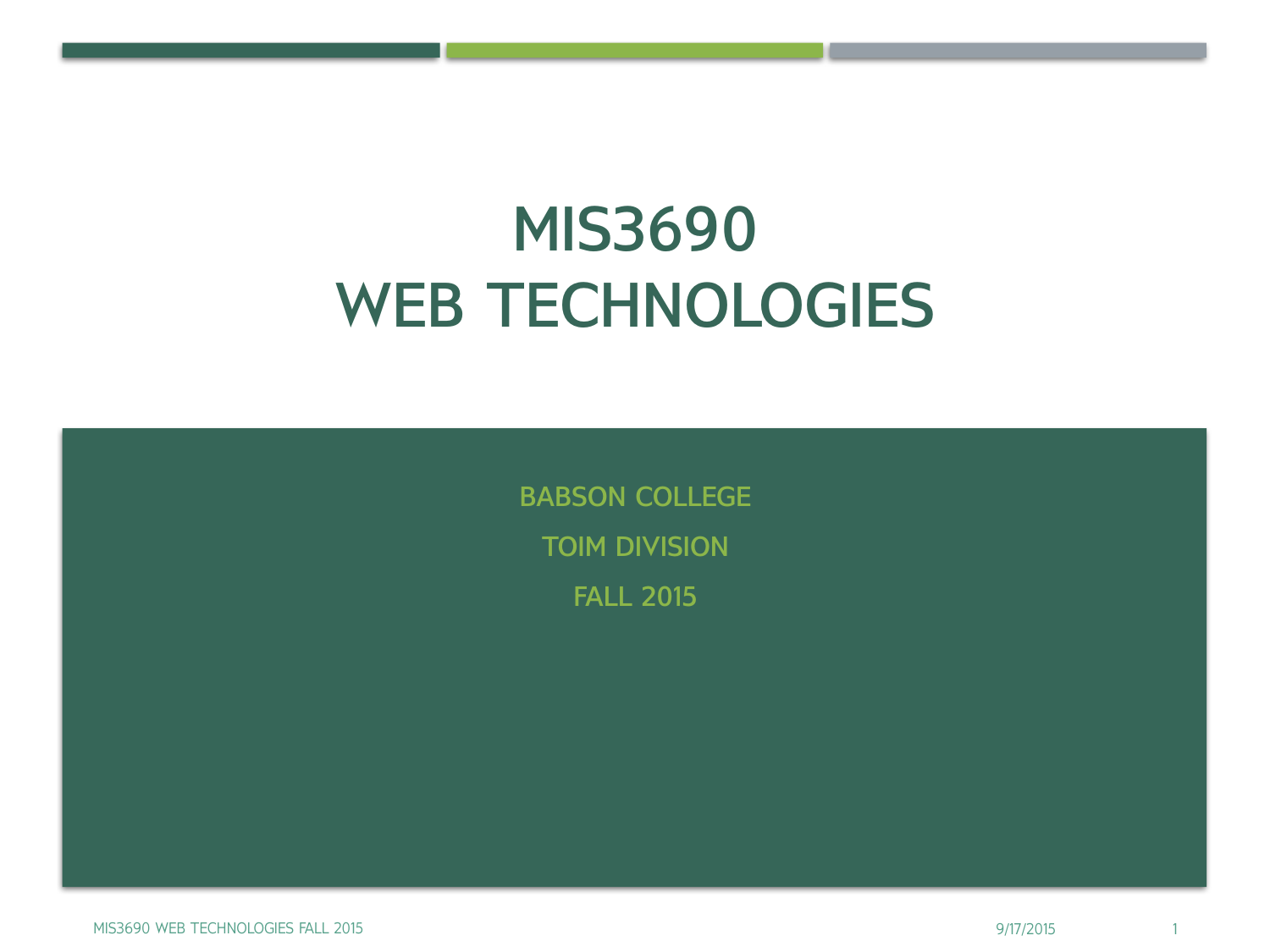

# MIS3690 Web Technologies
Babson College
TOIM Division
Fall 2015

MIS3690 Web Technologies Fall 2015
9/17/2015
1